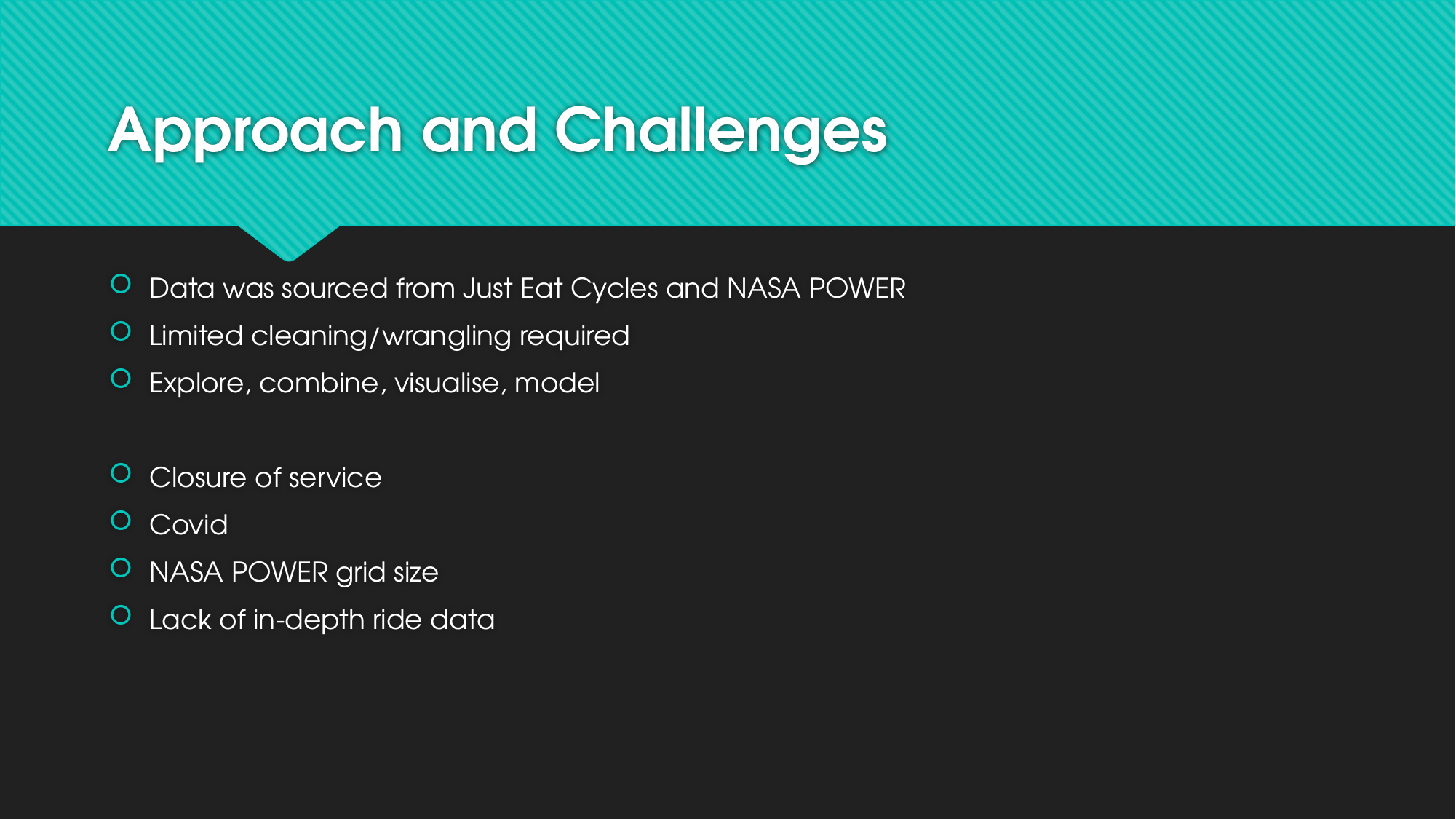

# Approach and Challenges
Data was sourced from Just Eat Cycles and NASA POWER
Limited cleaning/wrangling required
Explore, combine, visualise, model

Closure of service
Covid
NASA POWER grid size
Lack of in-depth ride data